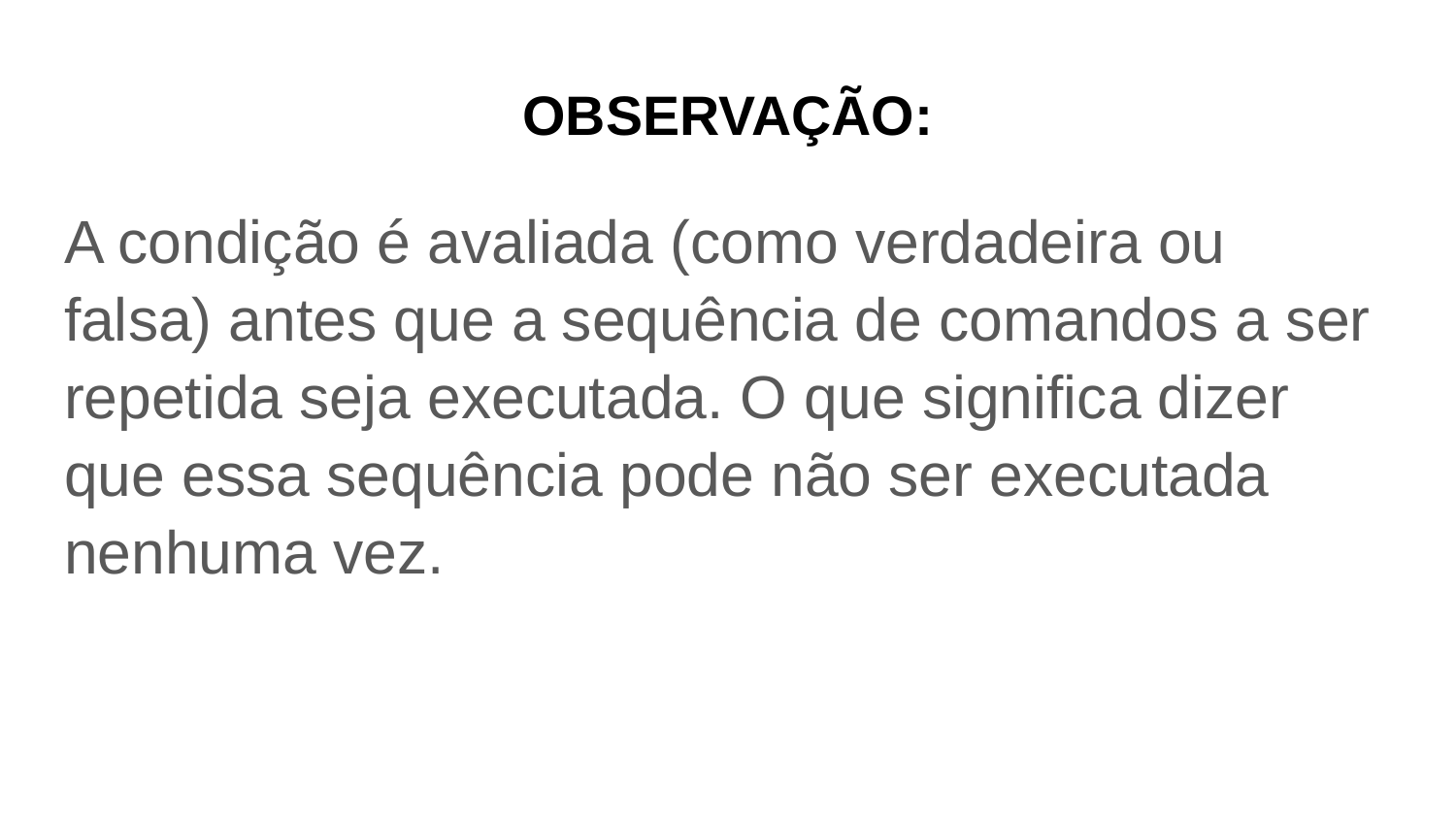

# OBSERVAÇÃO:
A condição é avaliada (como verdadeira ou falsa) antes que a sequência de comandos a ser repetida seja executada. O que significa dizer que essa sequência pode não ser executada nenhuma vez.